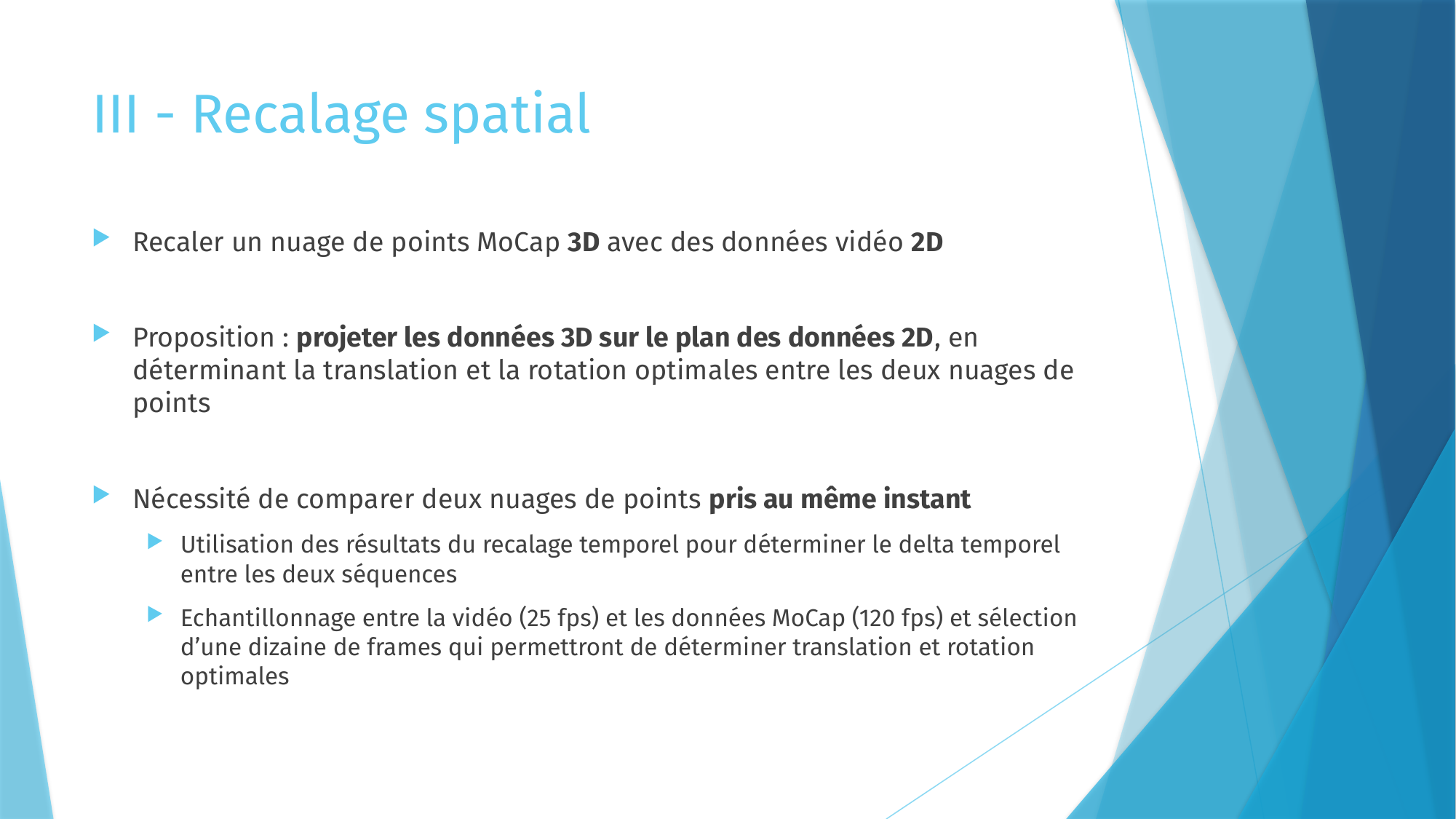

# III - Recalage spatial
Recaler un nuage de points MoCap 3D avec des données vidéo 2D

Proposition : projeter les données 3D sur le plan des données 2D, en déterminant la translation et la rotation optimales entre les deux nuages de points

Nécessité de comparer deux nuages de points pris au même instant
Utilisation des résultats du recalage temporel pour déterminer le delta temporel entre les deux séquences
Echantillonnage entre la vidéo (25 fps) et les données MoCap (120 fps) et sélection d’une dizaine de frames qui permettront de déterminer translation et rotation optimales